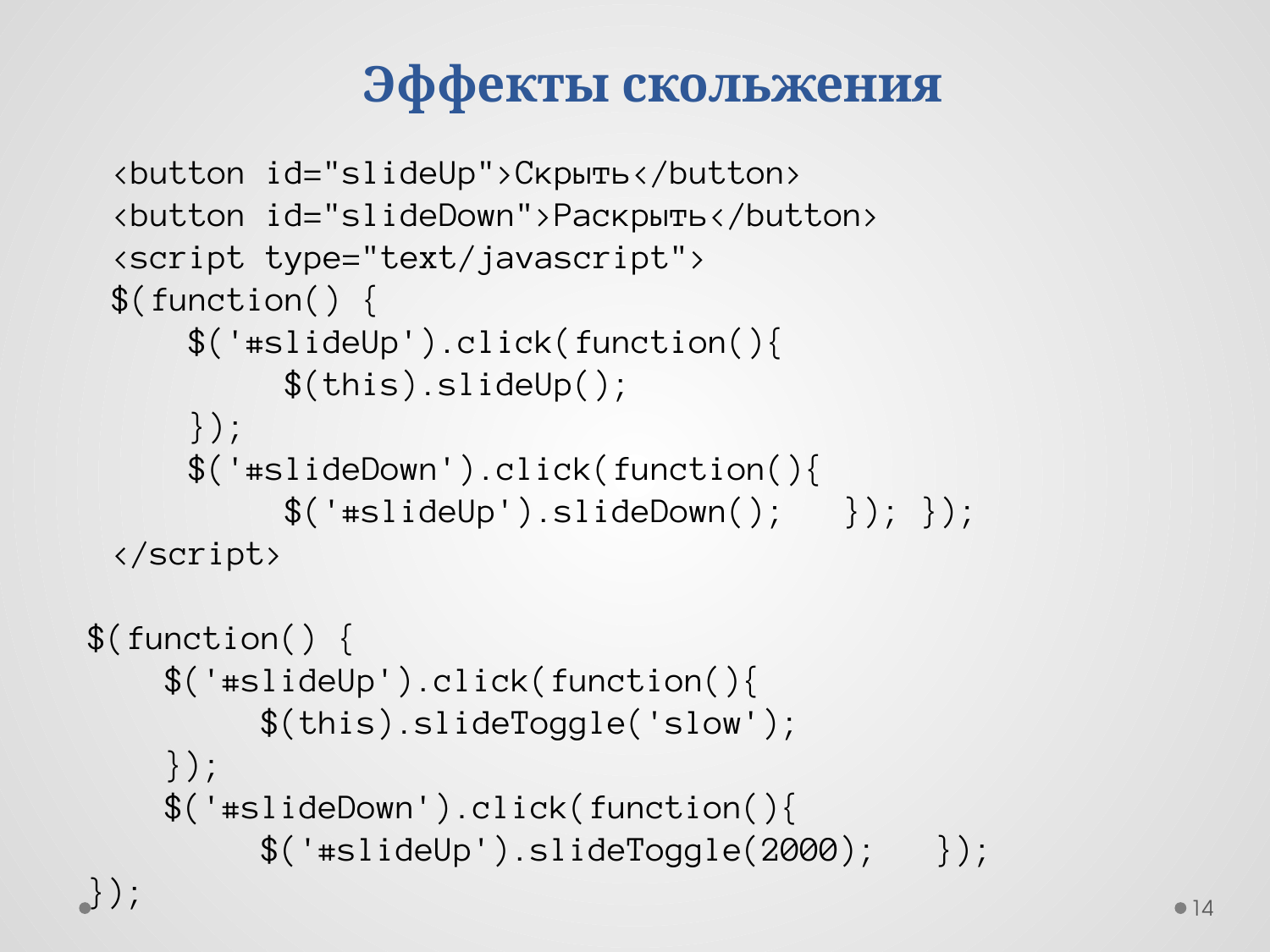

Эффекты скольжения
<button id="slideUp">Скрыть</button>
<button id="slideDown">Раскрыть</button>
<script type="text/javascript">
$(function() {
    $('#slideUp').click(function(){
         $(this).slideUp();
    });
    $('#slideDown').click(function(){
         $('#slideUp').slideDown();   }); });
</script>

$(function() {
    $('#slideUp').click(function(){
         $(this).slideToggle('slow');
    });
    $('#slideDown').click(function(){
         $('#slideUp').slideToggle(2000);   });
});
14